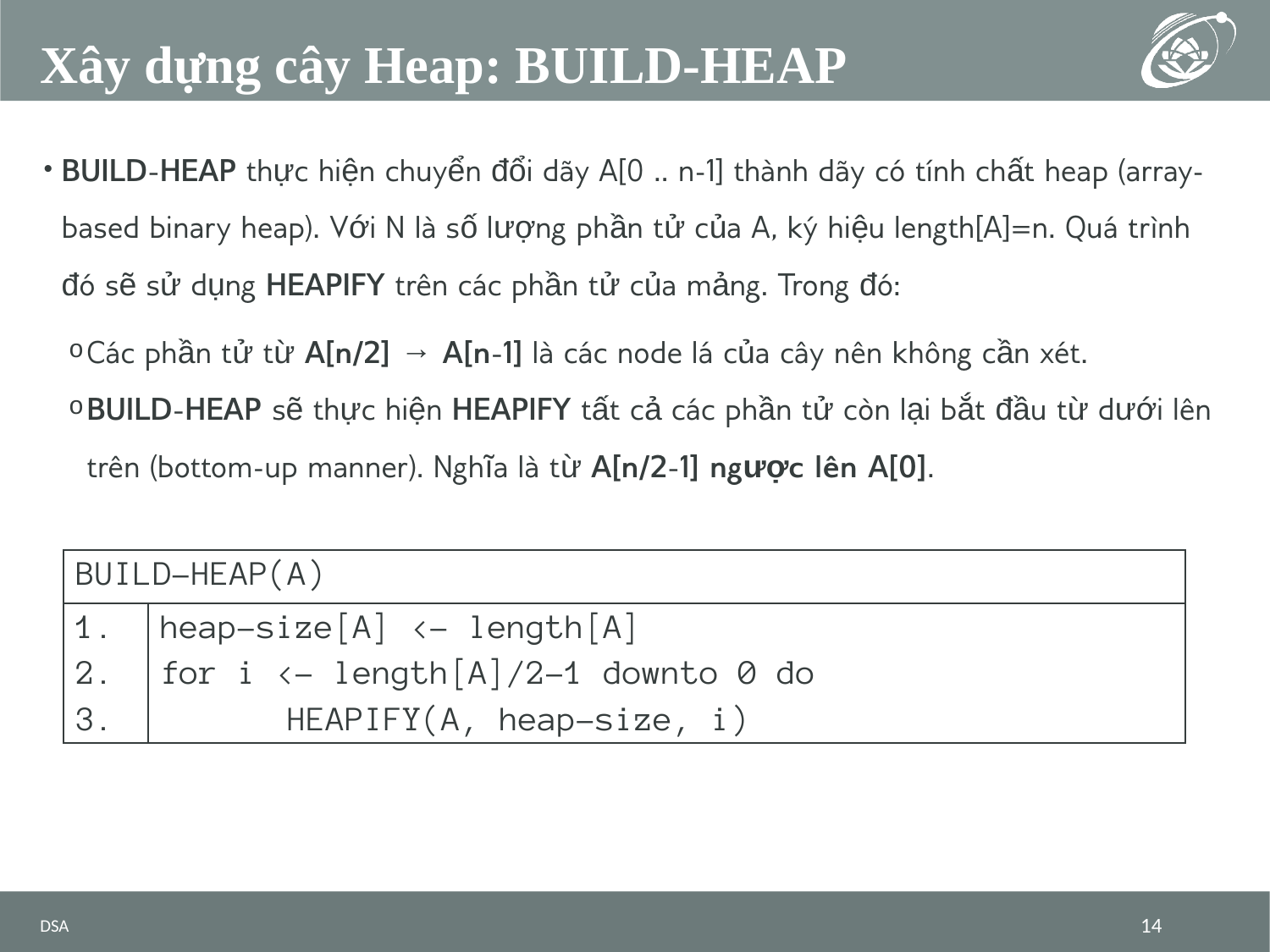

# Xây dựng cây Heap: BUILD-HEAP
BUILD-HEAP thực hiện chuyển đổi dãy A[0 .. n-1] thành dãy có tính chất heap (array-based binary heap). Với N là số lượng phần tử của A, ký hiệu length[A]=n. Quá trình đó sẽ sử dụng HEAPIFY trên các phần tử của mảng. Trong đó:
Các phần tử từ A[n/2] → A[n-1] là các node lá của cây nên không cần xét.
BUILD-HEAP sẽ thực hiện HEAPIFY tất cả các phần tử còn lại bắt đầu từ dưới lên trên (bottom-up manner). Nghĩa là từ A[n/2-1] ngược lên A[0].
| BUILD-HEAP(A) |  |
| --- | --- |
| 1. 2. 3. | heap-size[A] <- length[A] for i <- length[A]/2-1 downto 0 do HEAPIFY(A, heap-size, i) |
DSA
14